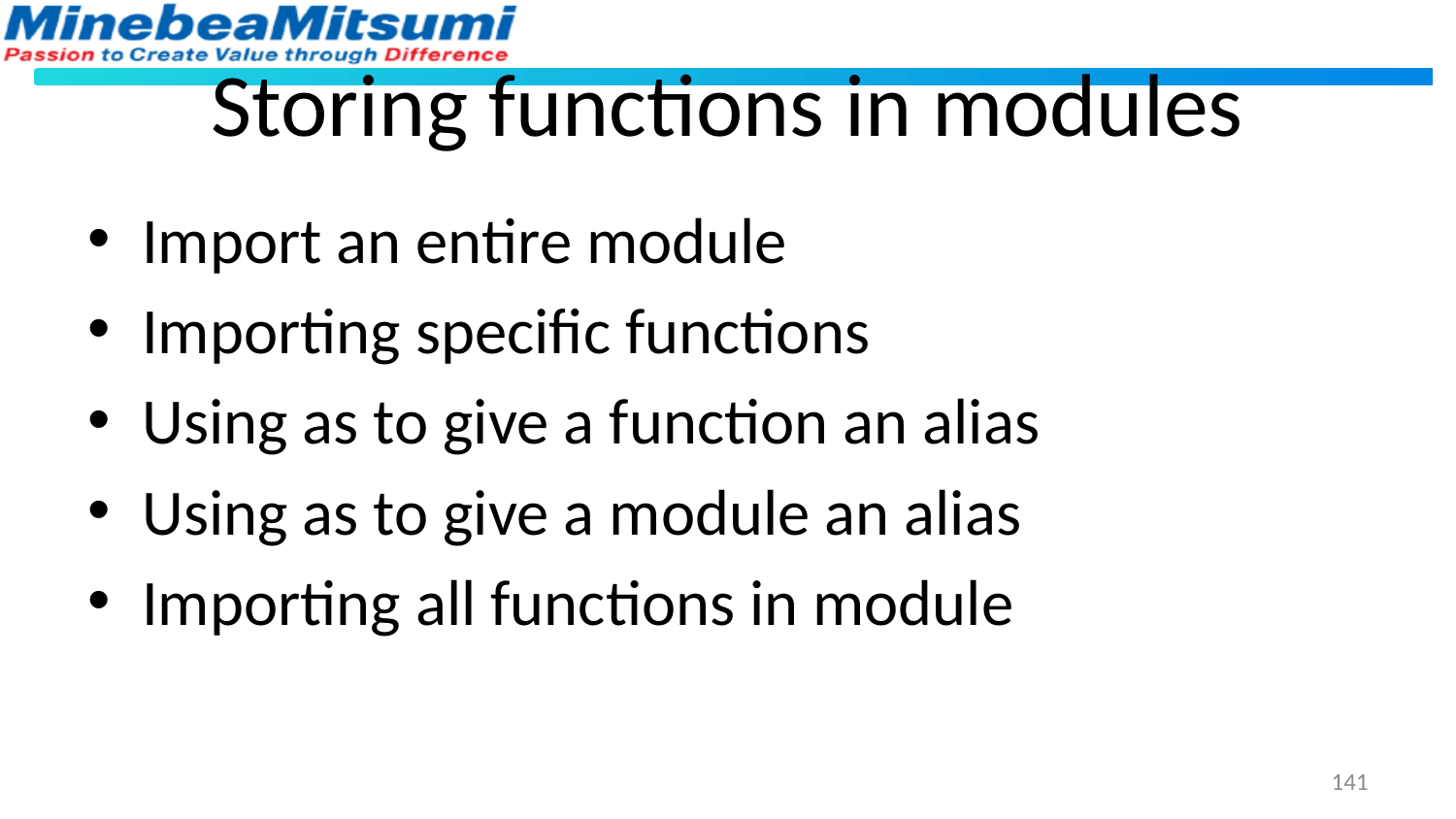

# Storing functions in modules
Import an entire module
Importing specific functions
Using as to give a function an alias
Using as to give a module an alias
Importing all functions in module
141